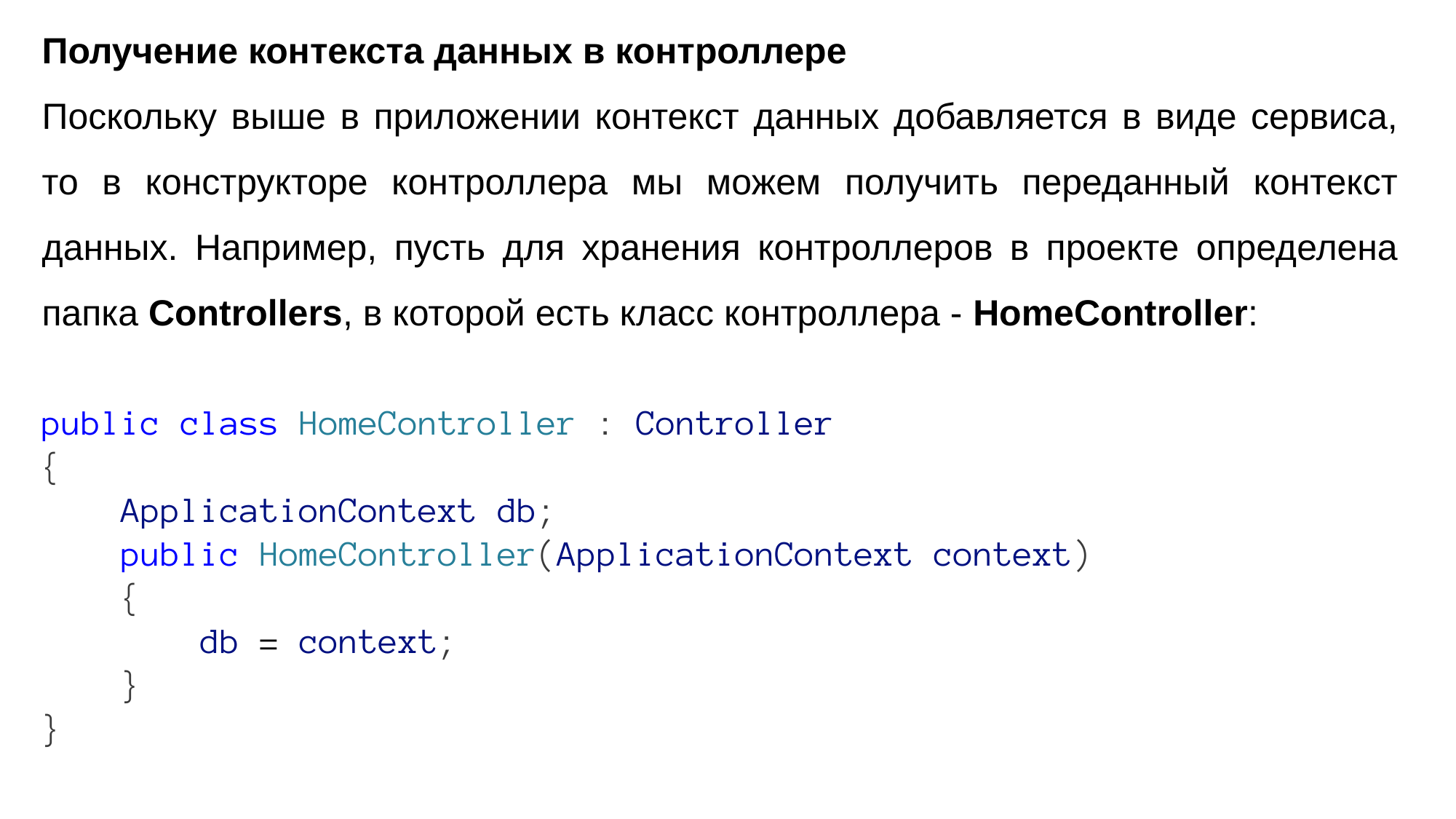

Получение контекста данных в контроллере
Поскольку выше в приложении контекст данных добавляется в виде сервиса, то в конструкторе контроллера мы можем получить переданный контекст данных. Например, пусть для хранения контроллеров в проекте определена папка Controllers, в которой есть класс контроллера - HomeController:

public class HomeController : Controller
{
    ApplicationContext db;
    public HomeController(ApplicationContext context)
    {
        db = context;
    }
}